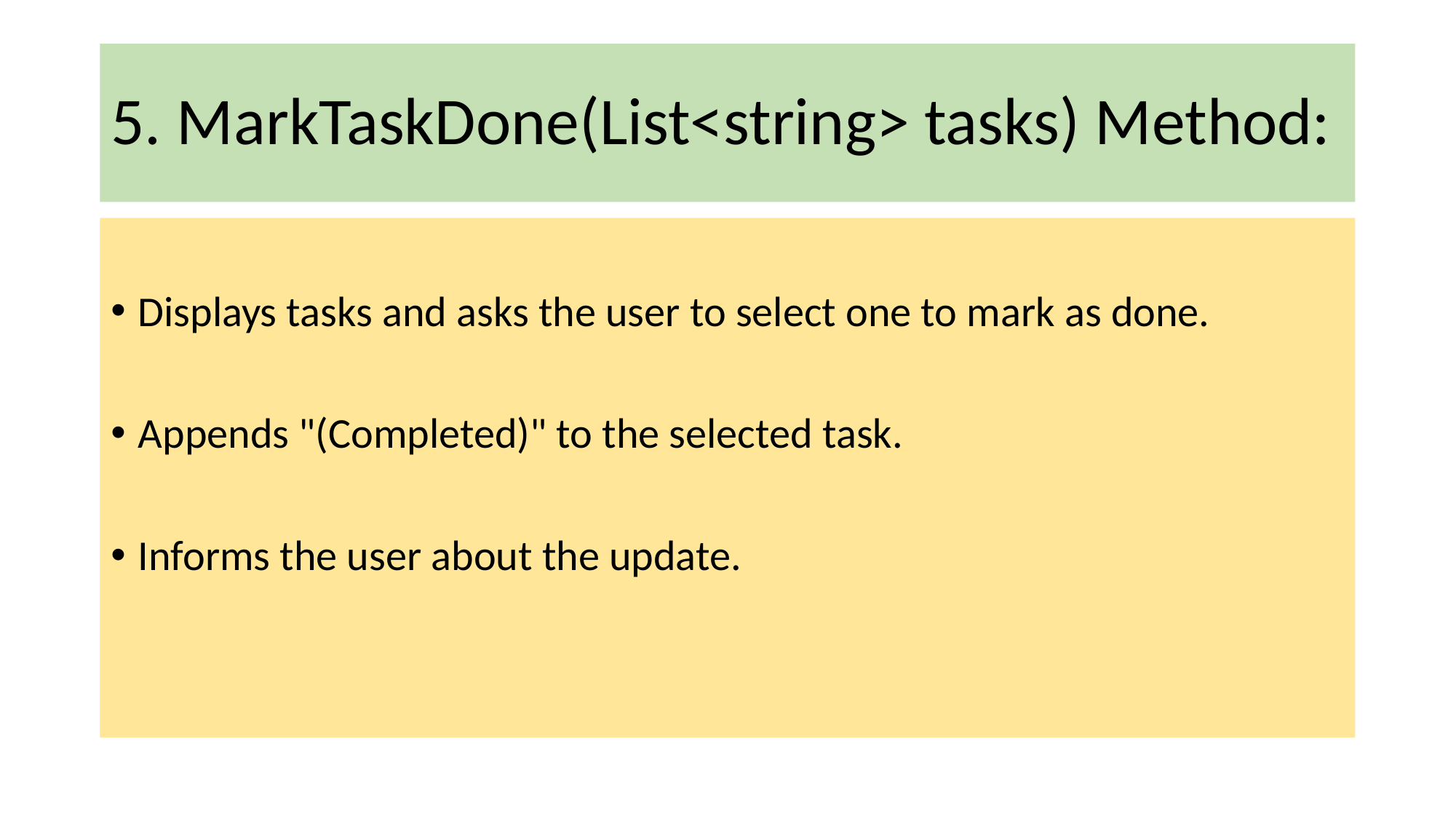

# 5. MarkTaskDone(List<string> tasks) Method:

Displays tasks and asks the user to select one to mark as done.

Appends "(Completed)" to the selected task.

Informs the user about the update.